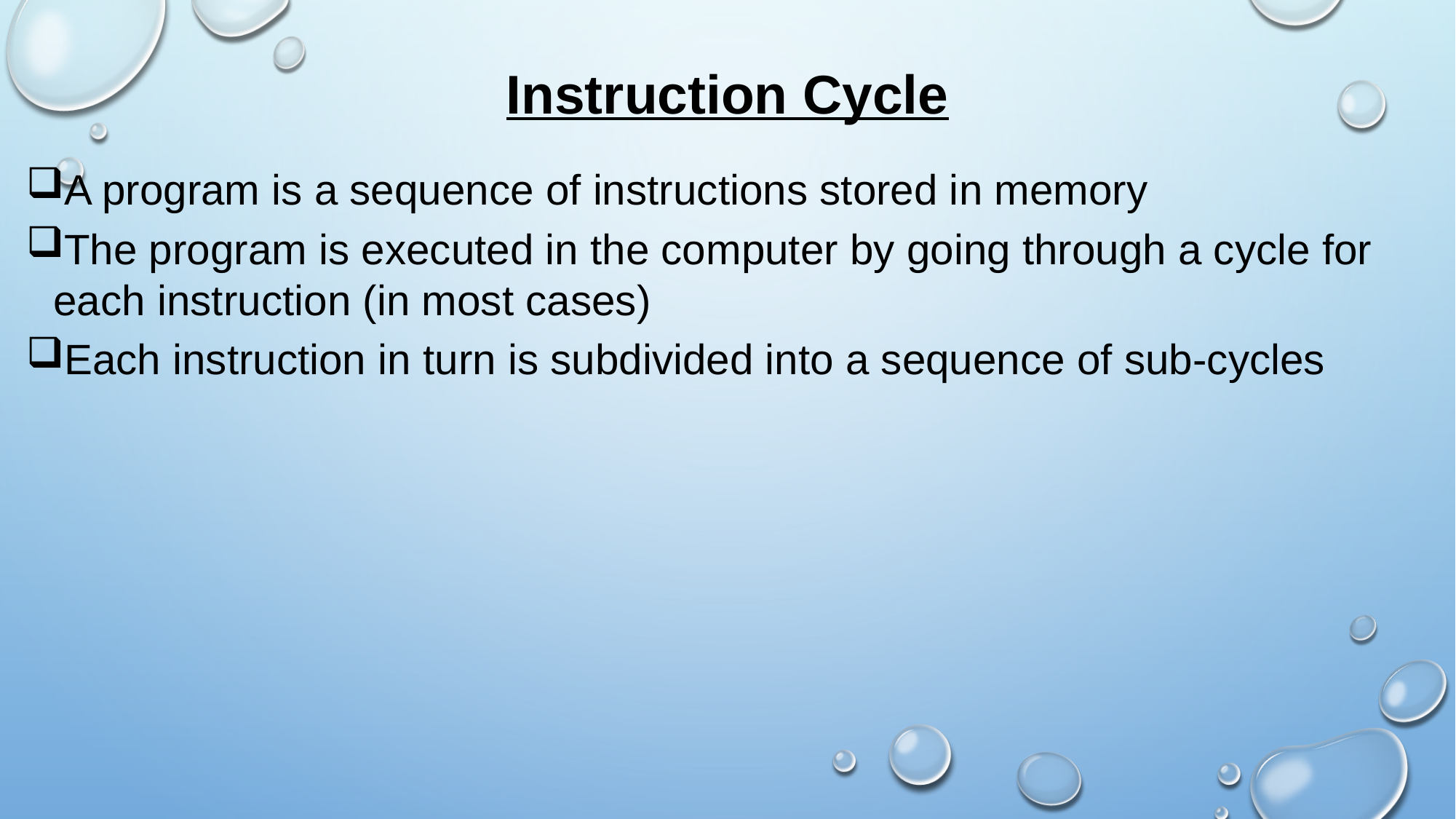

# Instruction Cycle
A program is a sequence of instructions stored in memory
The program is executed in the computer by going through a cycle for each instruction (in most cases)
Each instruction in turn is subdivided into a sequence of sub-cycles